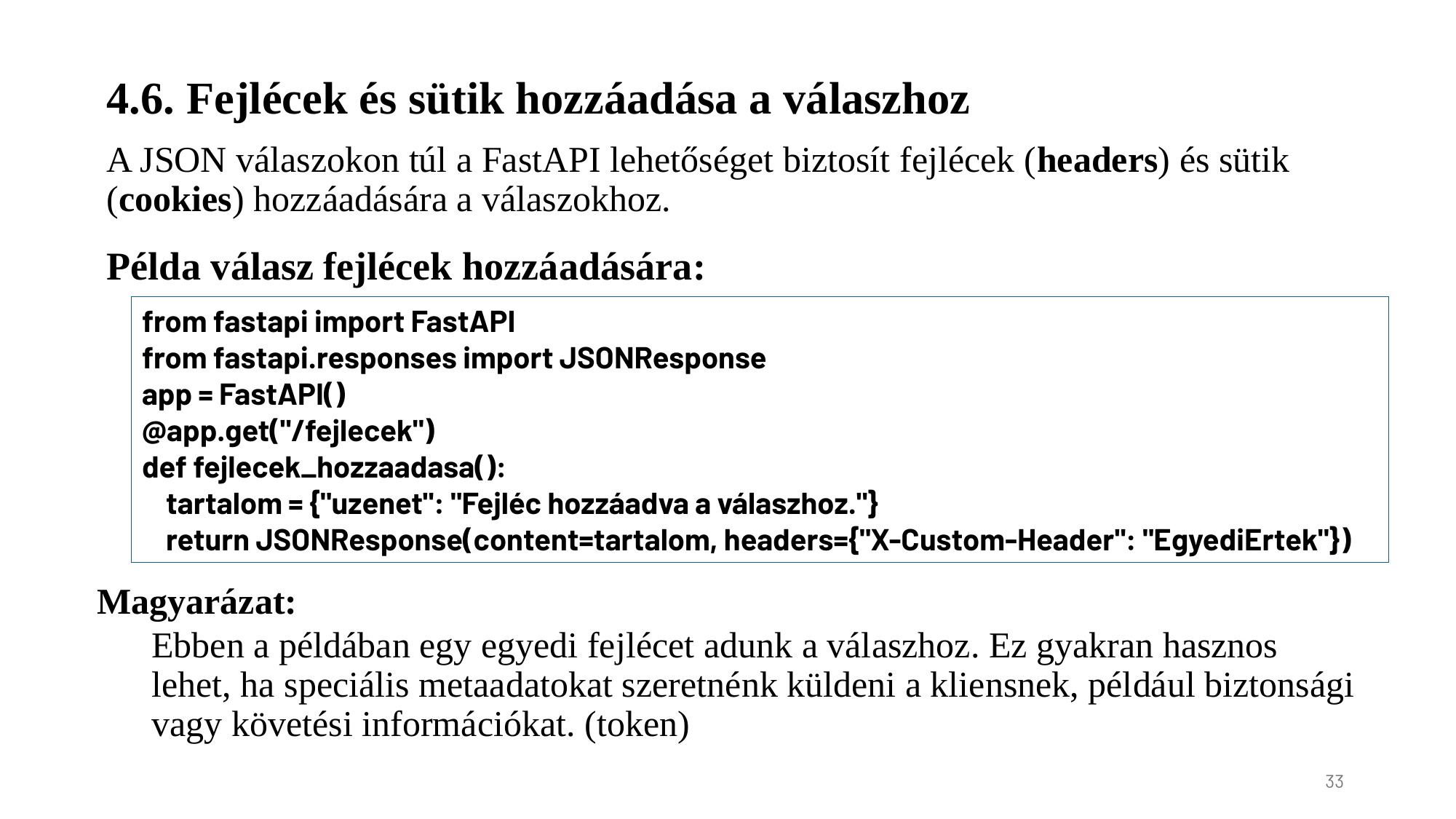

4.6. Fejlécek és sütik hozzáadása a válaszhoz
A JSON válaszokon túl a FastAPI lehetőséget biztosít fejlécek (headers) és sütik (cookies) hozzáadására a válaszokhoz.
Példa válasz fejlécek hozzáadására:
from fastapi import FastAPI
from fastapi.responses import JSONResponse
app = FastAPI()
@app.get("/fejlecek")
def fejlecek_hozzaadasa():
    tartalom = {"uzenet": "Fejléc hozzáadva a válaszhoz."}
    return JSONResponse(content=tartalom, headers={"X-Custom-Header": "EgyediErtek"})
Magyarázat:
Ebben a példában egy egyedi fejlécet adunk a válaszhoz. Ez gyakran hasznos lehet, ha speciális metaadatokat szeretnénk küldeni a kliensnek, például biztonsági vagy követési információkat. (token)
33